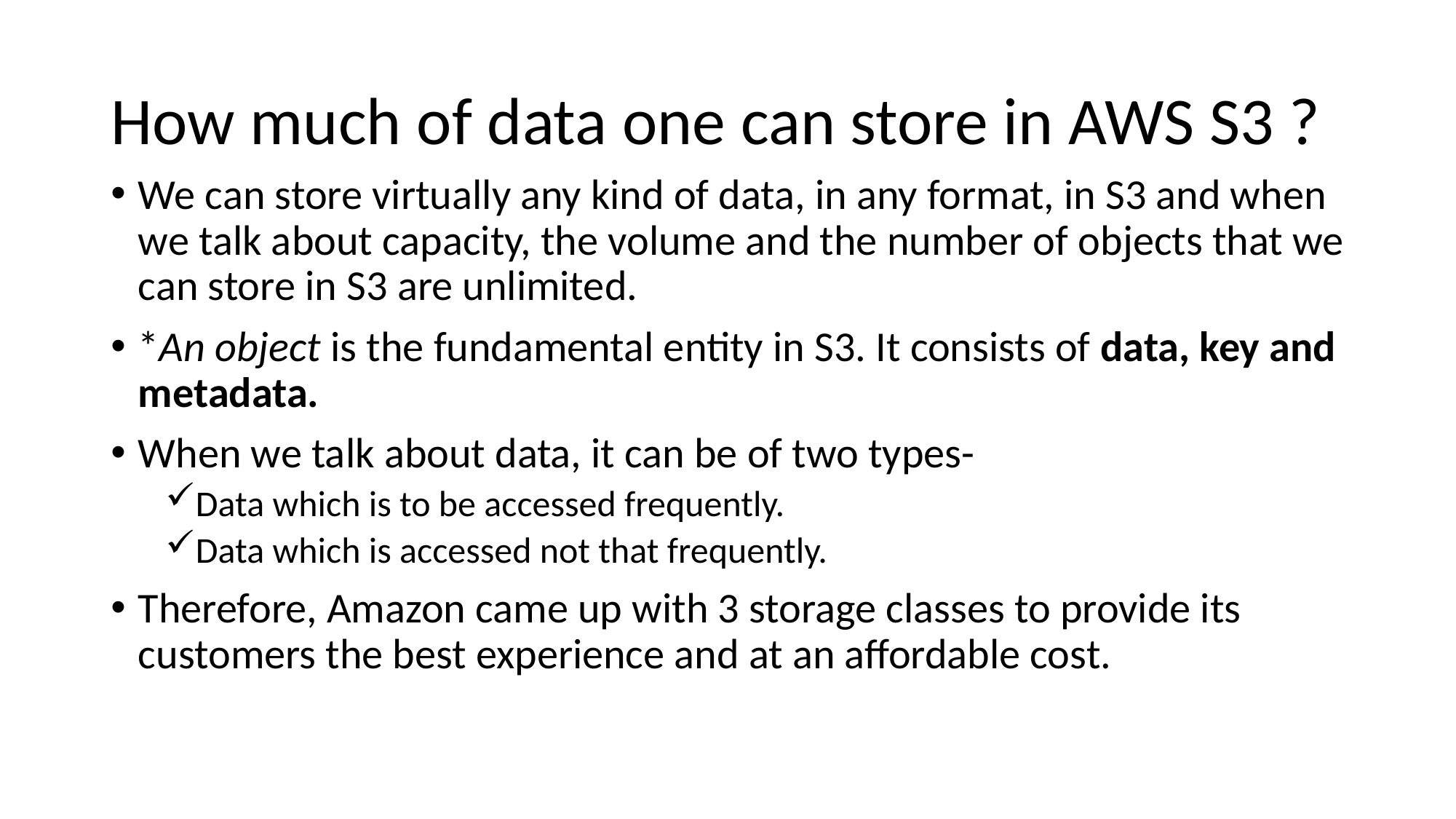

# How much of data one can store in AWS S3 ?
We can store virtually any kind of data, in any format, in S3 and when we talk about capacity, the volume and the number of objects that we can store in S3 are unlimited.
*An object is the fundamental entity in S3. It consists of data, key and metadata.
When we talk about data, it can be of two types-
Data which is to be accessed frequently.
Data which is accessed not that frequently.
Therefore, Amazon came up with 3 storage classes to provide its customers the best experience and at an affordable cost.